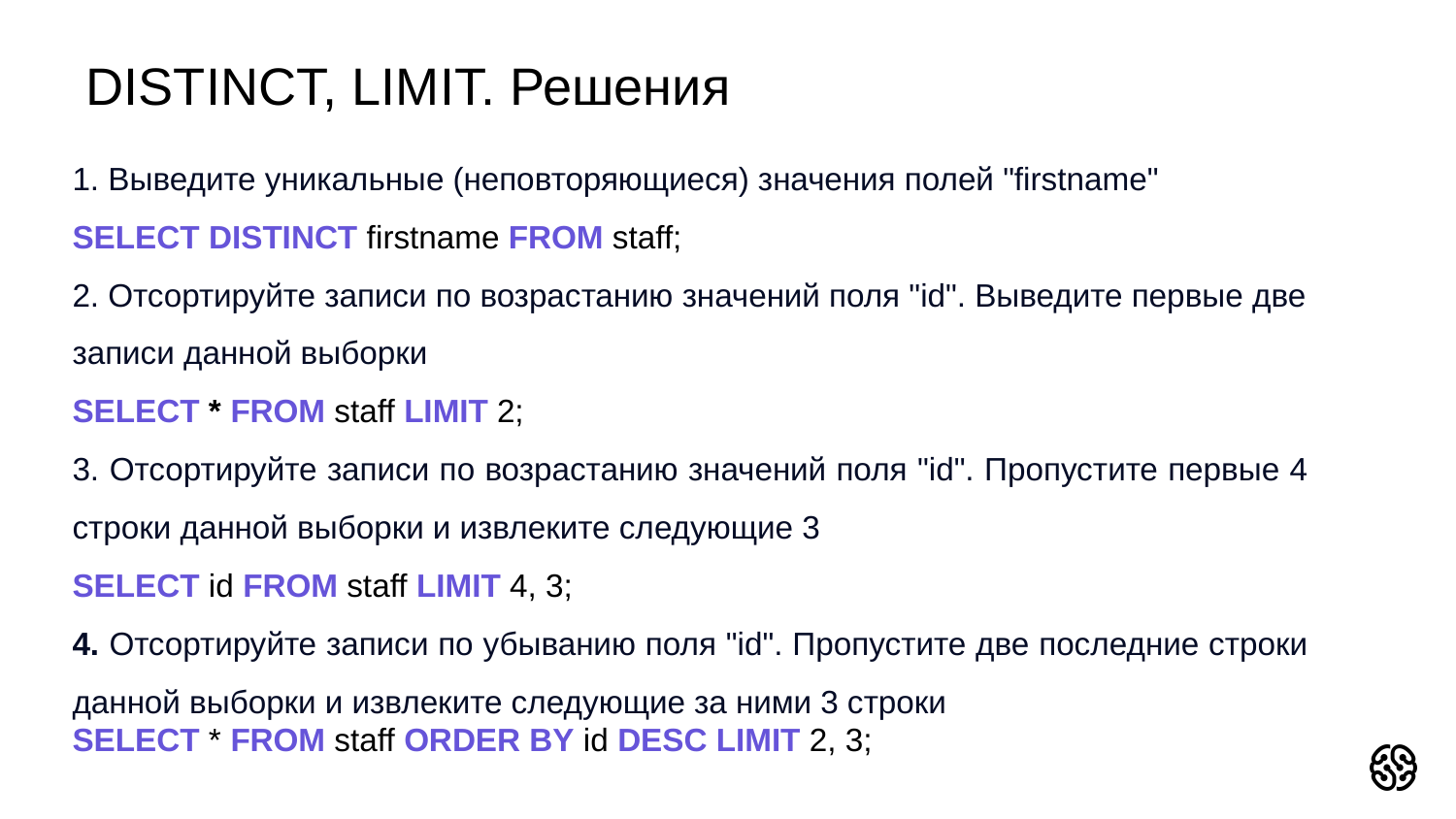

# DISTINCT, LIMIT. Решения
1. Выведите уникальные (неповторяющиеся) значения полей "firstname"
SELECT DISTINCT firstname FROM staff;
2. Отсортируйте записи по возрастанию значений поля "id". Выведите первые две записи данной выборки
SELECT * FROM staff LIMIT 2;
3. Отсортируйте записи по возрастанию значений поля "id". Пропустите первые 4 строки данной выборки и извлеките следующие 3
SELECT id FROM staff LIMIT 4, 3;
4. Отсортируйте записи по убыванию поля "id". Пропустите две последние строки данной выборки и извлеките следующие за ними 3 строки
SELECT * FROM staff ORDER BY id DESC LIMIT 2, 3;